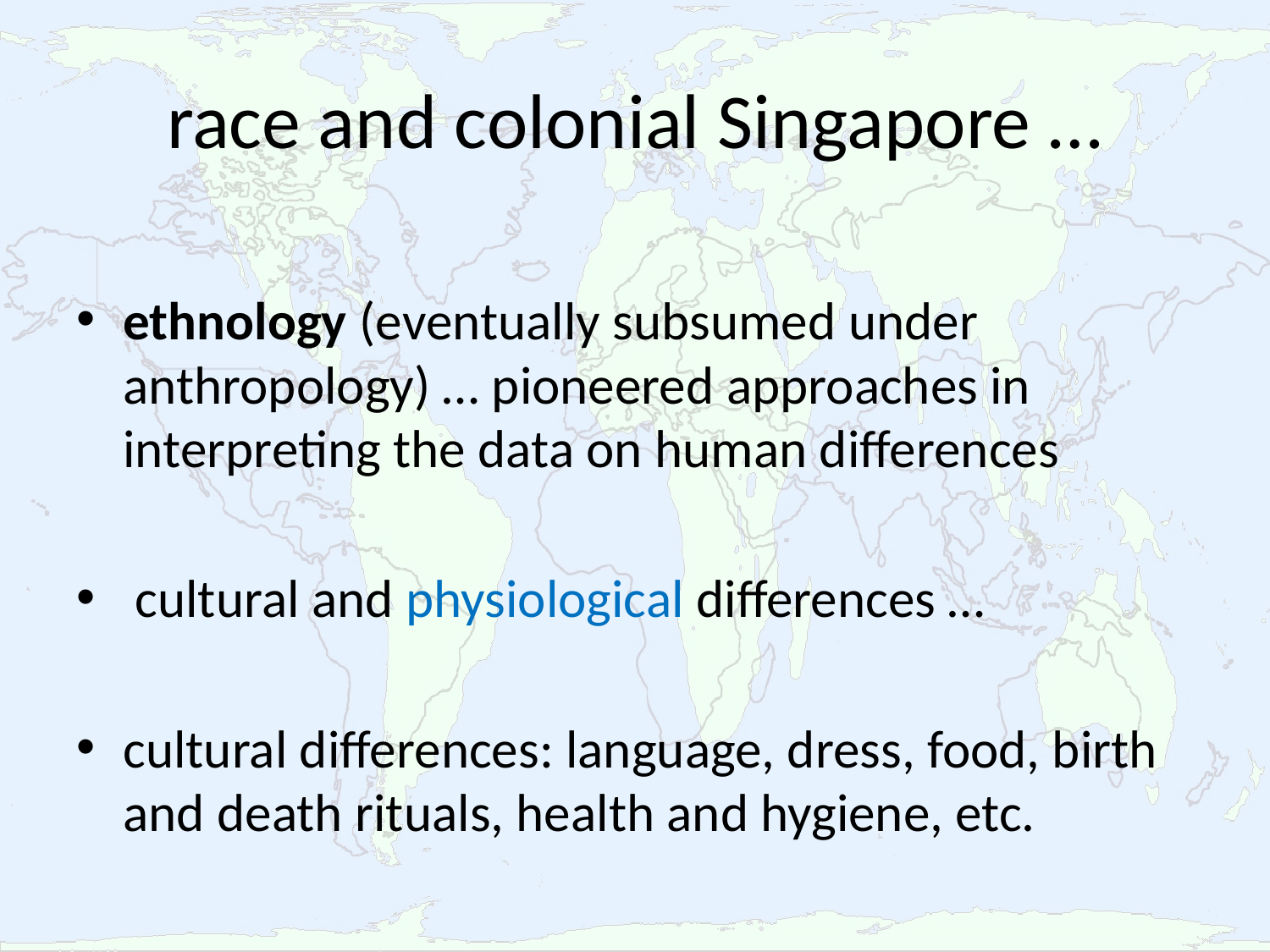

# race and colonial Singapore …

ethnology (eventually subsumed under anthropology) … pioneered approaches in interpreting the data on human differences

 cultural and physiological differences …

cultural differences: language, dress, food, birth and death rituals, health and hygiene, etc.